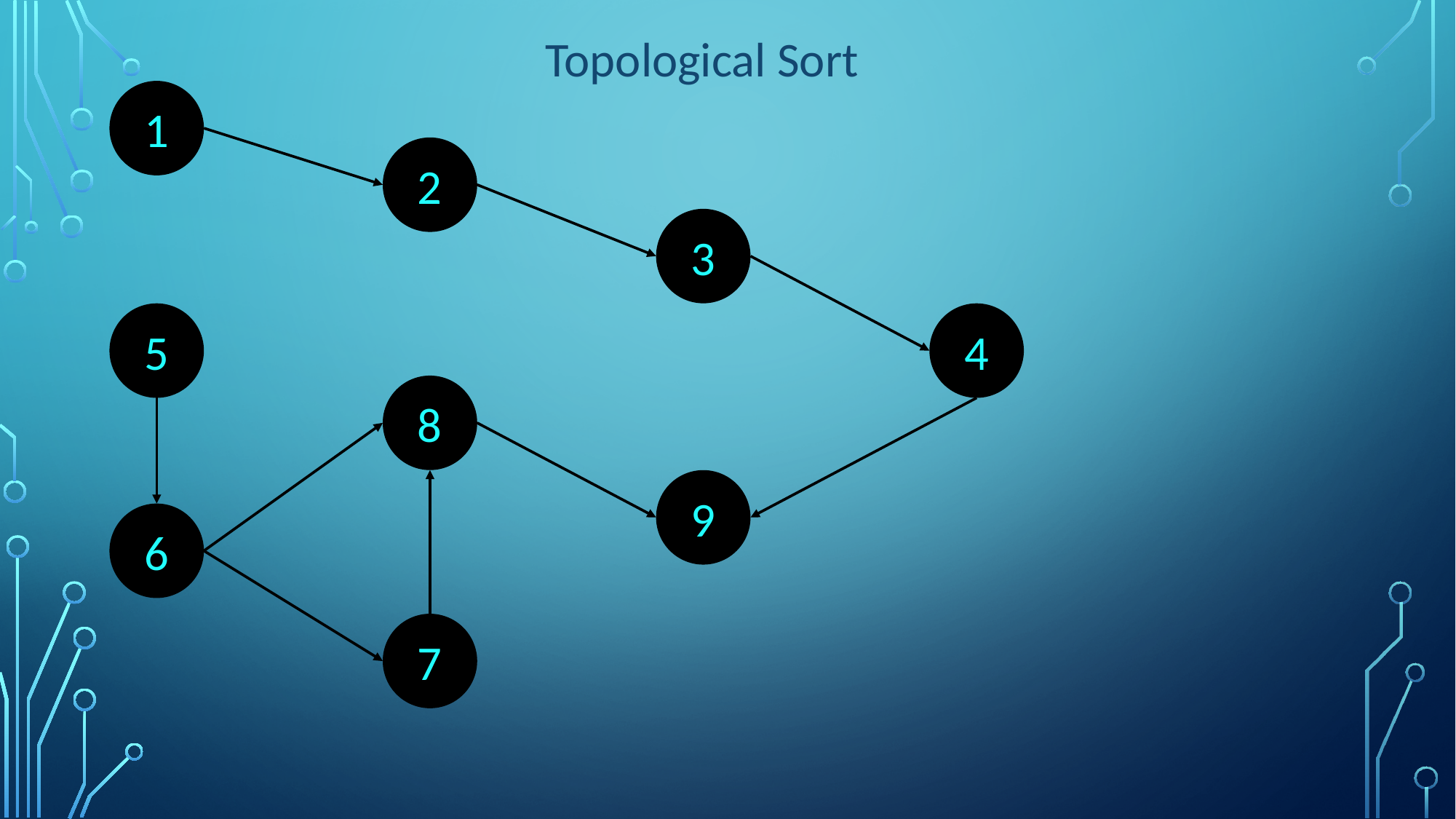

Topological Sort
1
2
3
5
4
8
9
6
7